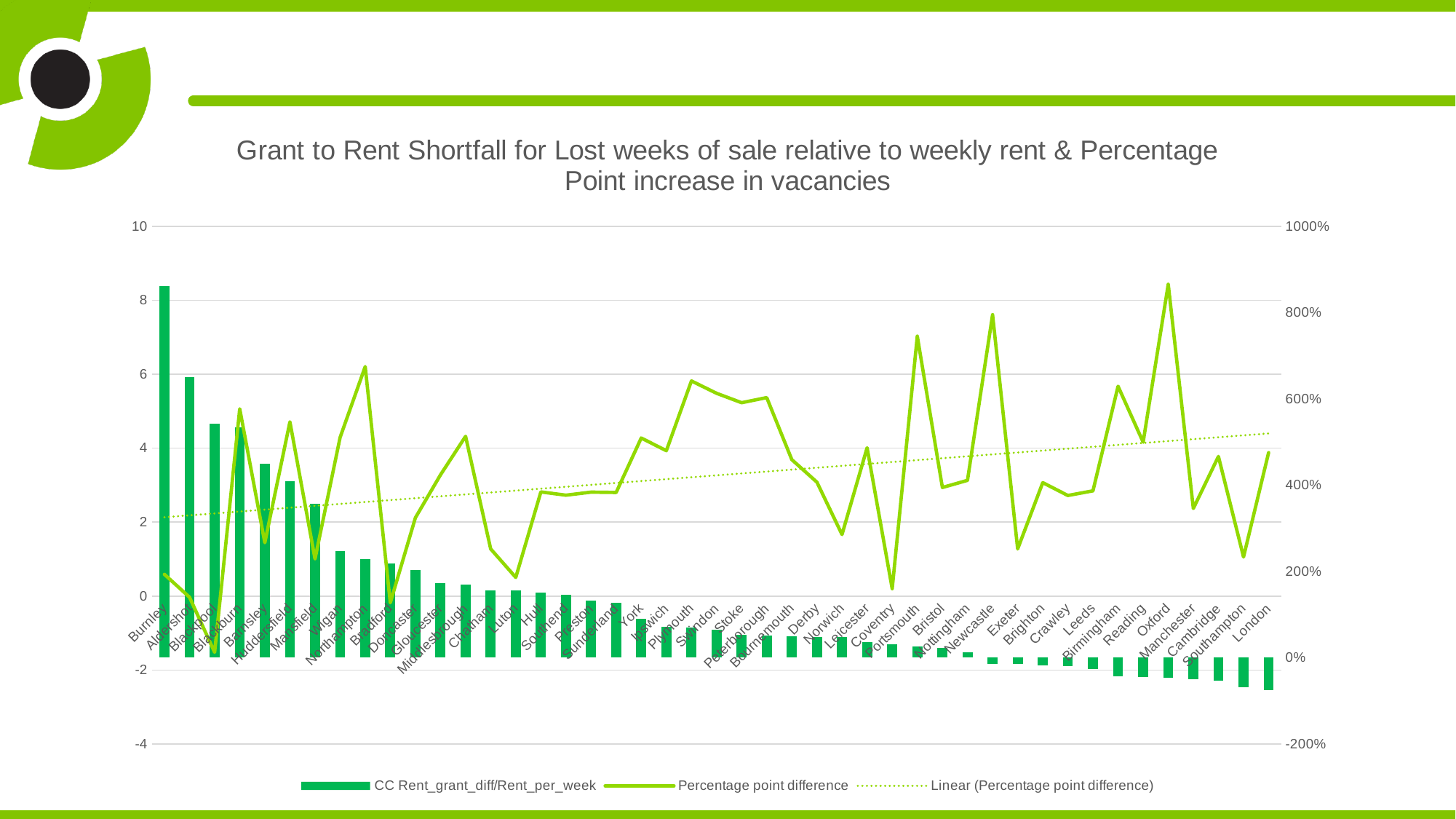

#

### Chart: Grant to Rent Shortfall for Lost weeks of sale relative to weekly rent & Percentage Point increase in vacancies

| Category | CC Rent_grant_diff/Rent_per_week | Percentage point difference |
|---|---|---|